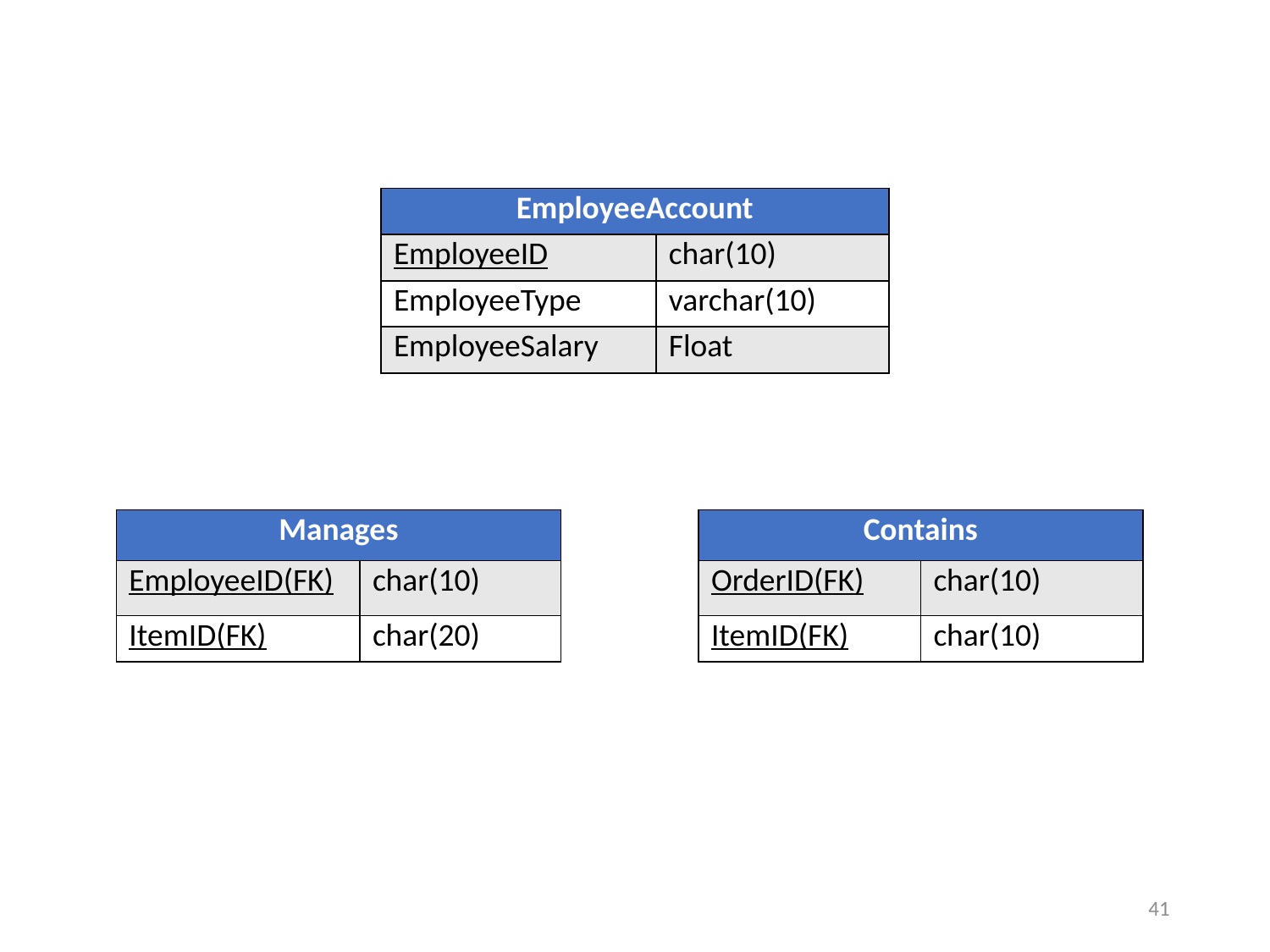

| EmployeeAccount |  |
| --- | --- |
| EmployeeID | char(10) |
| EmployeeType | varchar(10) |
| EmployeeSalary | Float |
| Manages |  |
| --- | --- |
| EmployeeID(FK) | char(10) |
| ItemID(FK) | char(20) |
| Contains |  |
| --- | --- |
| OrderID(FK) | char(10) |
| ItemID(FK) | char(10) |
41